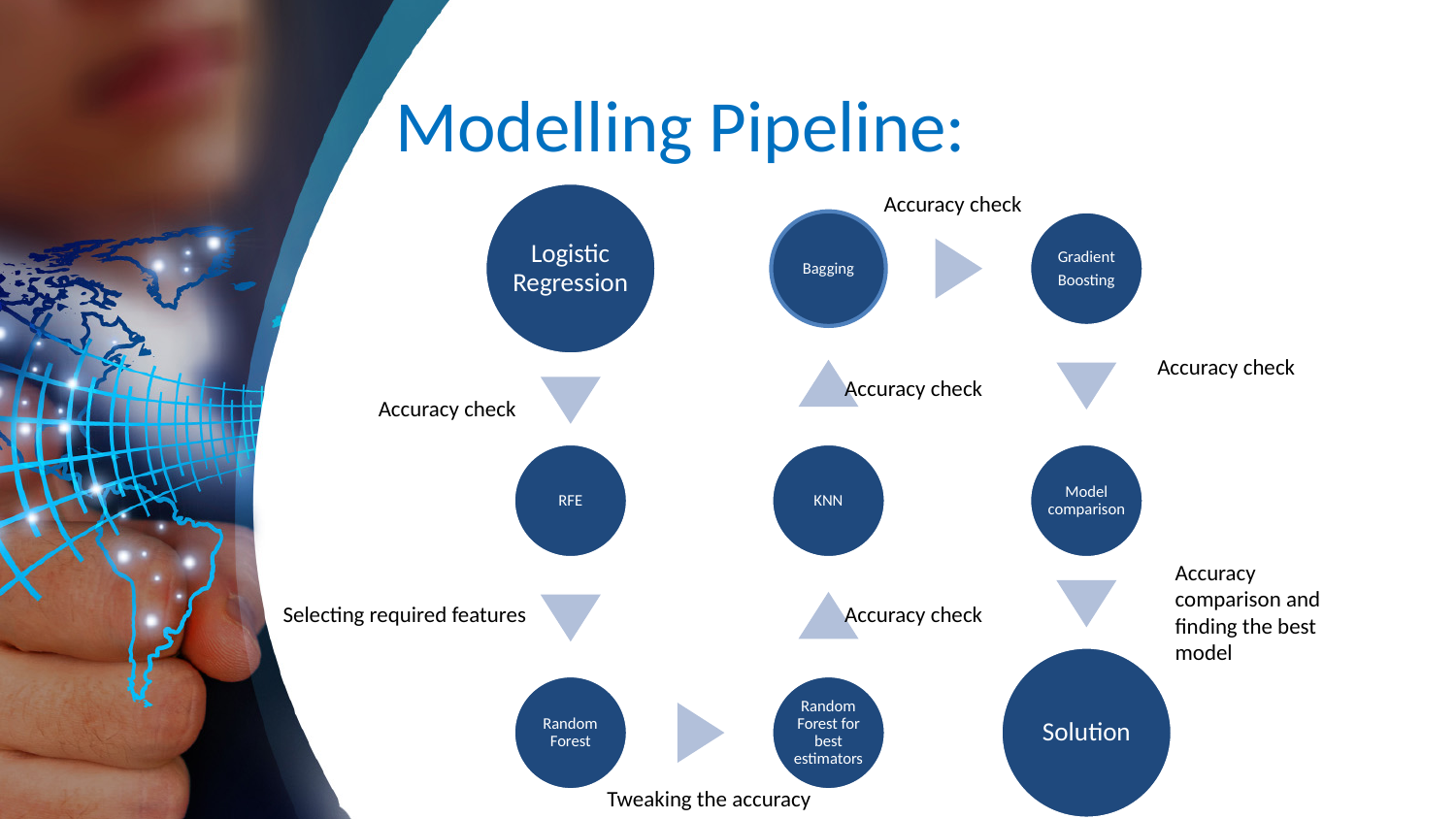

# Modelling Pipeline:
Logistic Regression
RFE
Random Forest
Random Forest for best estimators
KNN
Bagging
Gradient
Boosting
Model comparison
Solution
Accuracy check
Accuracy check
Accuracy check
Accuracy check
Accuracy comparison and finding the best model
Selecting required features
Accuracy check
Tweaking the accuracy